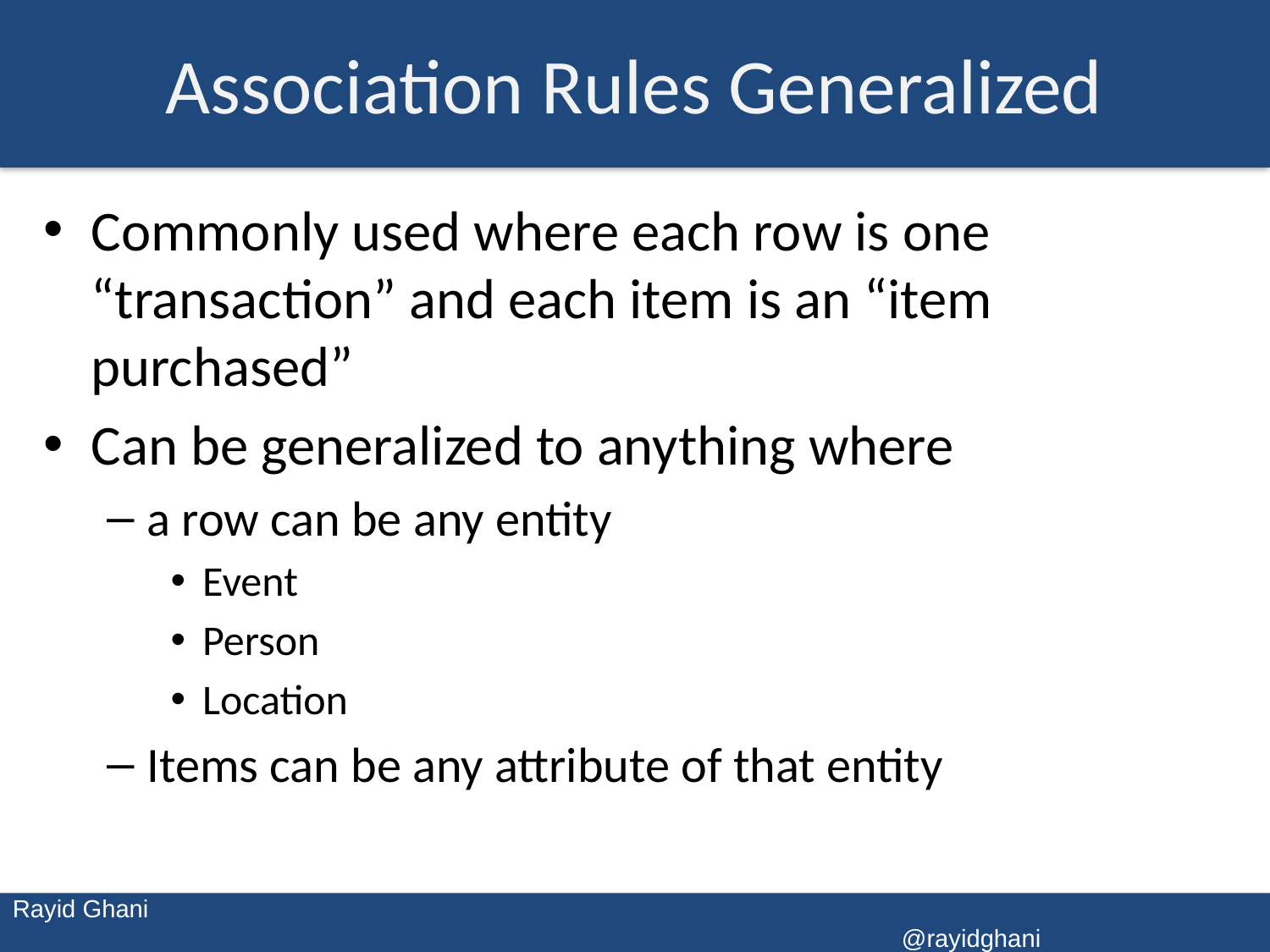

# Association Rules Generalized
Commonly used where each row is one “transaction” and each item is an “item purchased”
Can be generalized to anything where
a row can be any entity
Event
Person
Location
Items can be any attribute of that entity